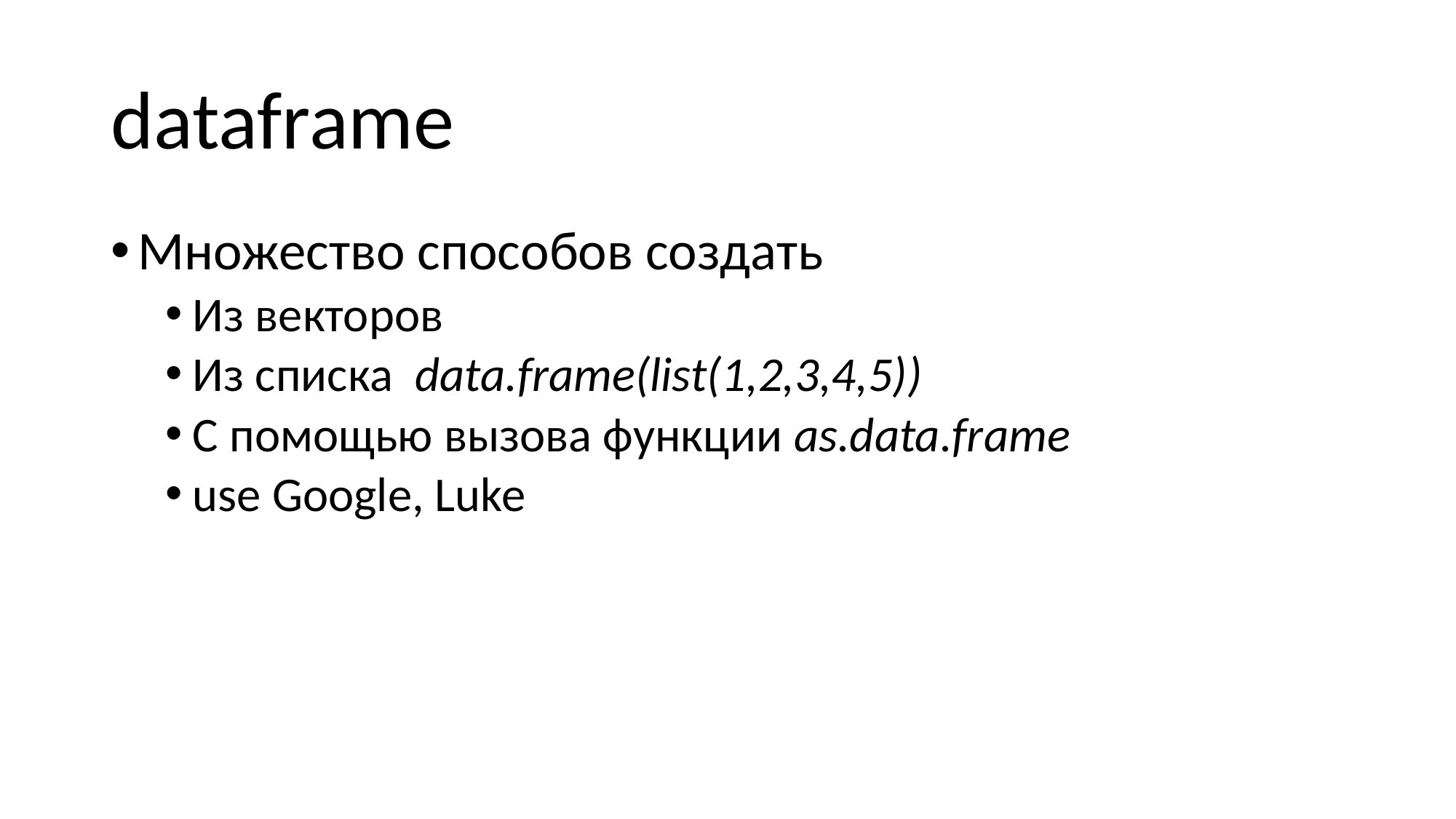

# dataframe
Множество способов создать
Из векторов
Из списка  data.frame(list(1,2,3,4,5))
С помощью вызова функции as.data.frame
use Google, Luke